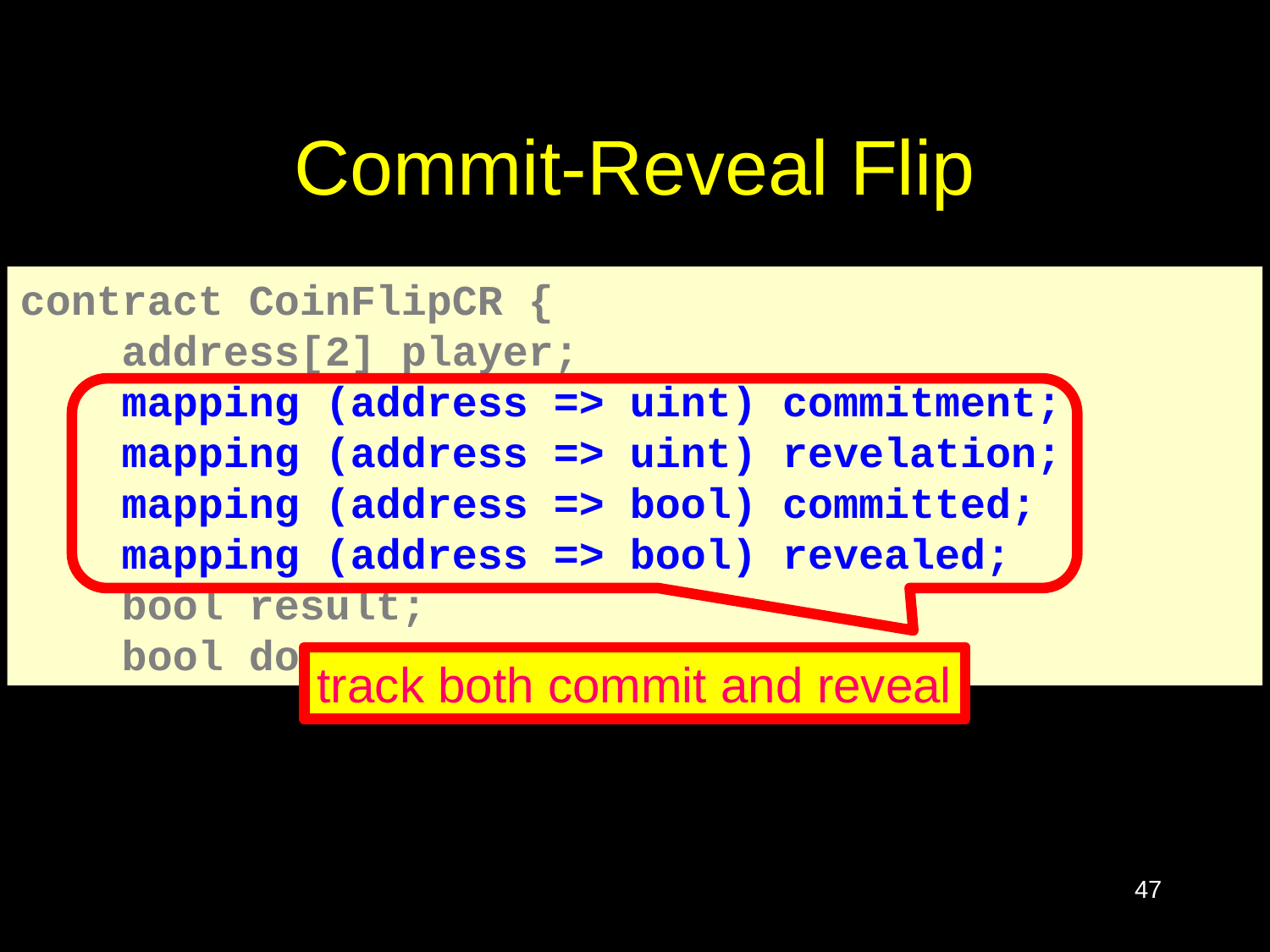

# Commit-Reveal Flip
contract CoinFlipCR {
    address[2] player;
    mapping (address => uint) commitment;
    mapping (address => uint) revelation;
    mapping (address => bool) committed;
    mapping (address => bool) revealed;
    bool result;
    bool done;

track both commit and reveal
47